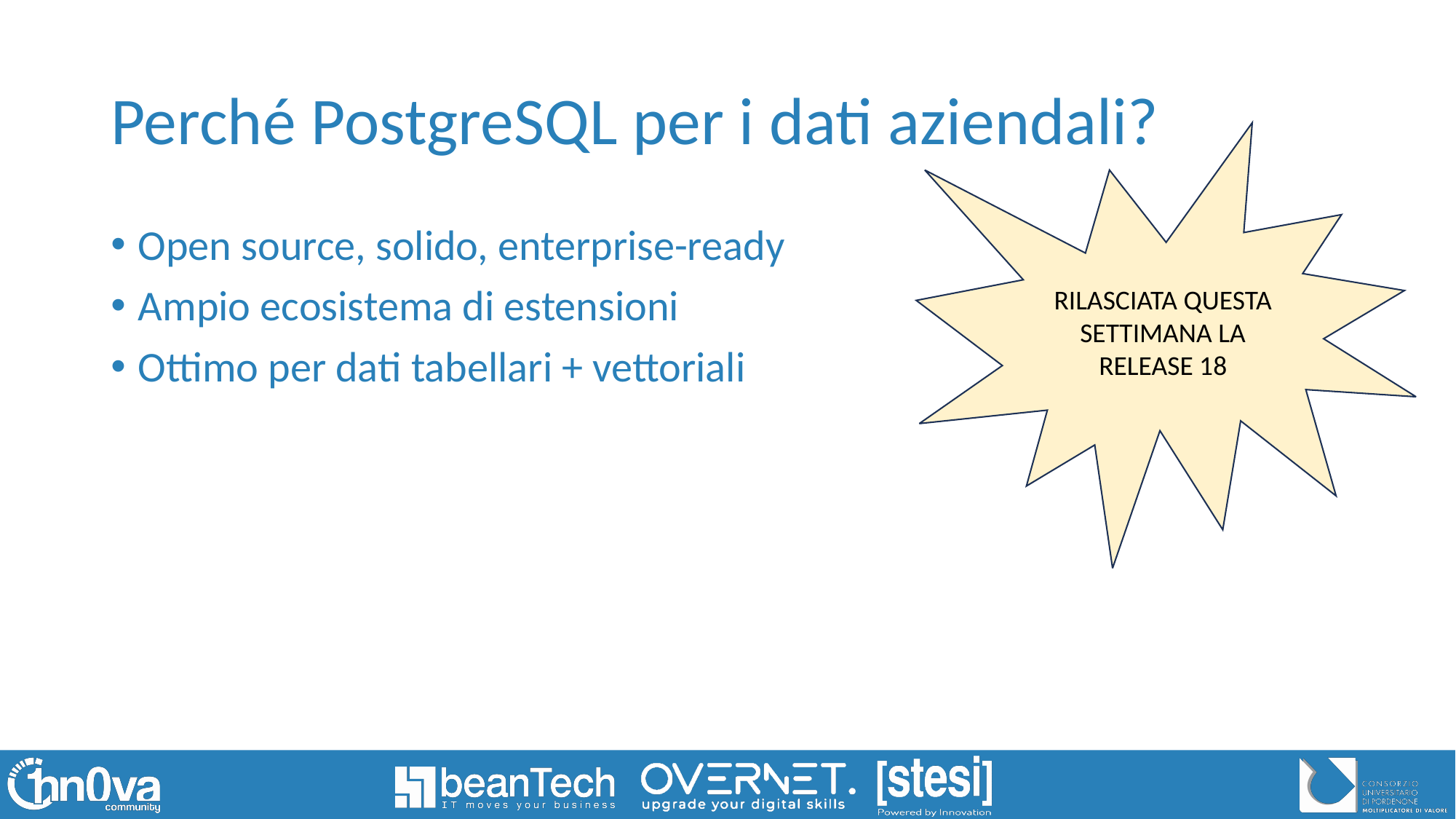

# Perché PostgreSQL per i dati aziendali?
RILASCIATA QUESTA SETTIMANA LA RELEASE 18
Open source, solido, enterprise-ready
Ampio ecosistema di estensioni
Ottimo per dati tabellari + vettoriali